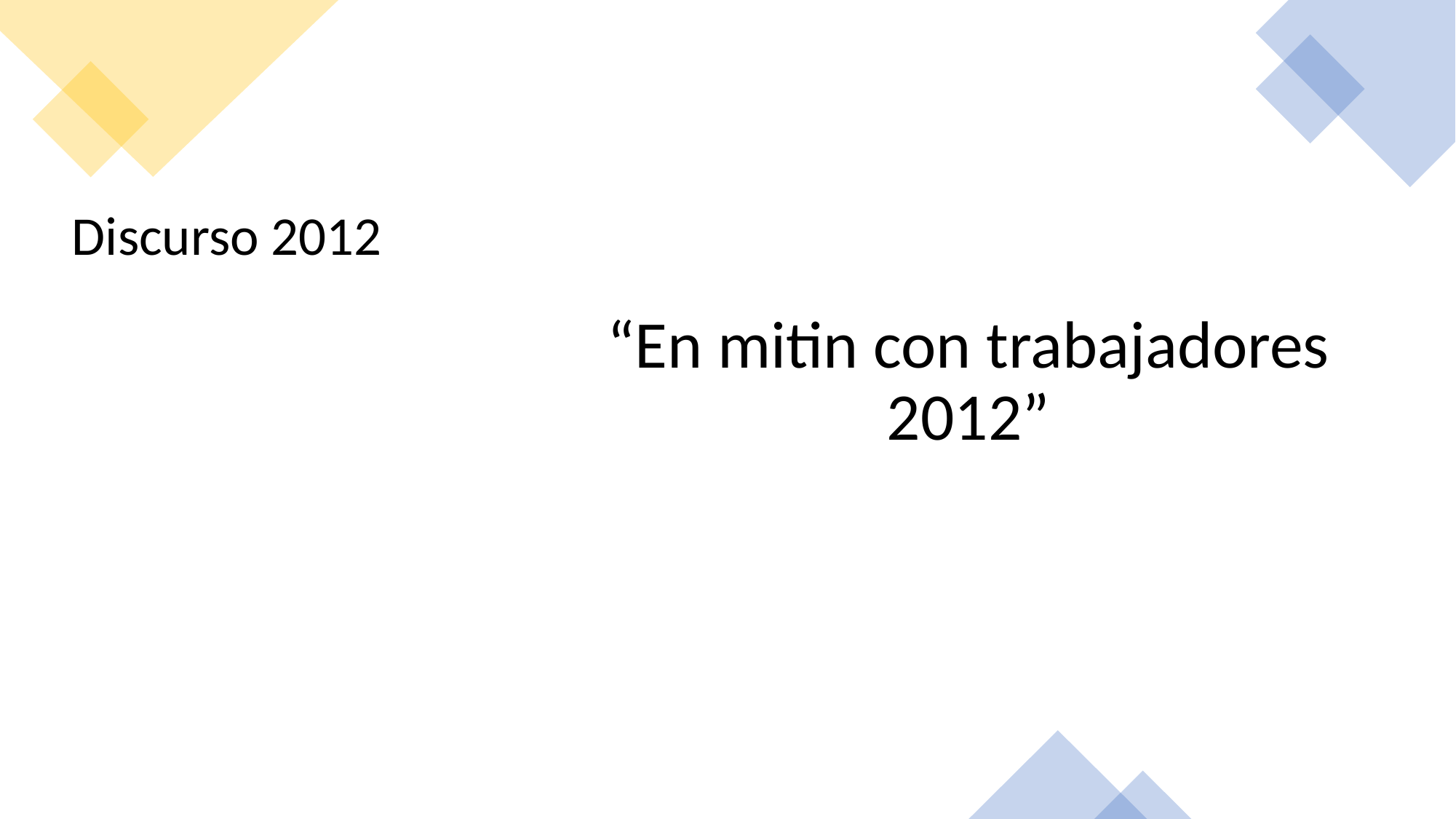

# Discurso 2012
“En mitin con trabajadores 2012”